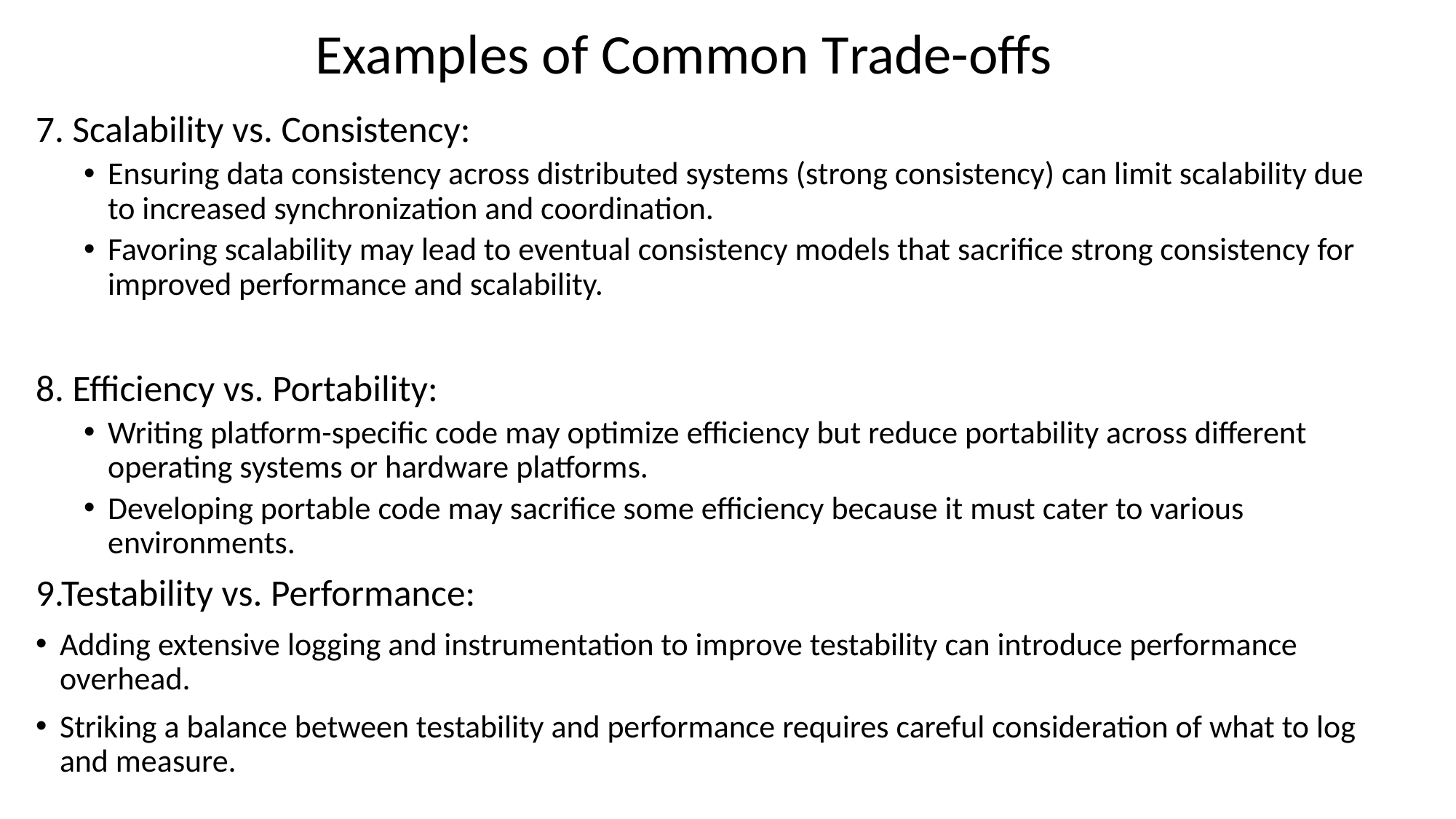

# Examples of Common Trade-offs
7. Scalability vs. Consistency:
Ensuring data consistency across distributed systems (strong consistency) can limit scalability due to increased synchronization and coordination.
Favoring scalability may lead to eventual consistency models that sacrifice strong consistency for improved performance and scalability.

8. Efficiency vs. Portability:
Writing platform-specific code may optimize efficiency but reduce portability across different operating systems or hardware platforms.
Developing portable code may sacrifice some efficiency because it must cater to various environments.
9.Testability vs. Performance:
Adding extensive logging and instrumentation to improve testability can introduce performance overhead.
Striking a balance between testability and performance requires careful consideration of what to log and measure.